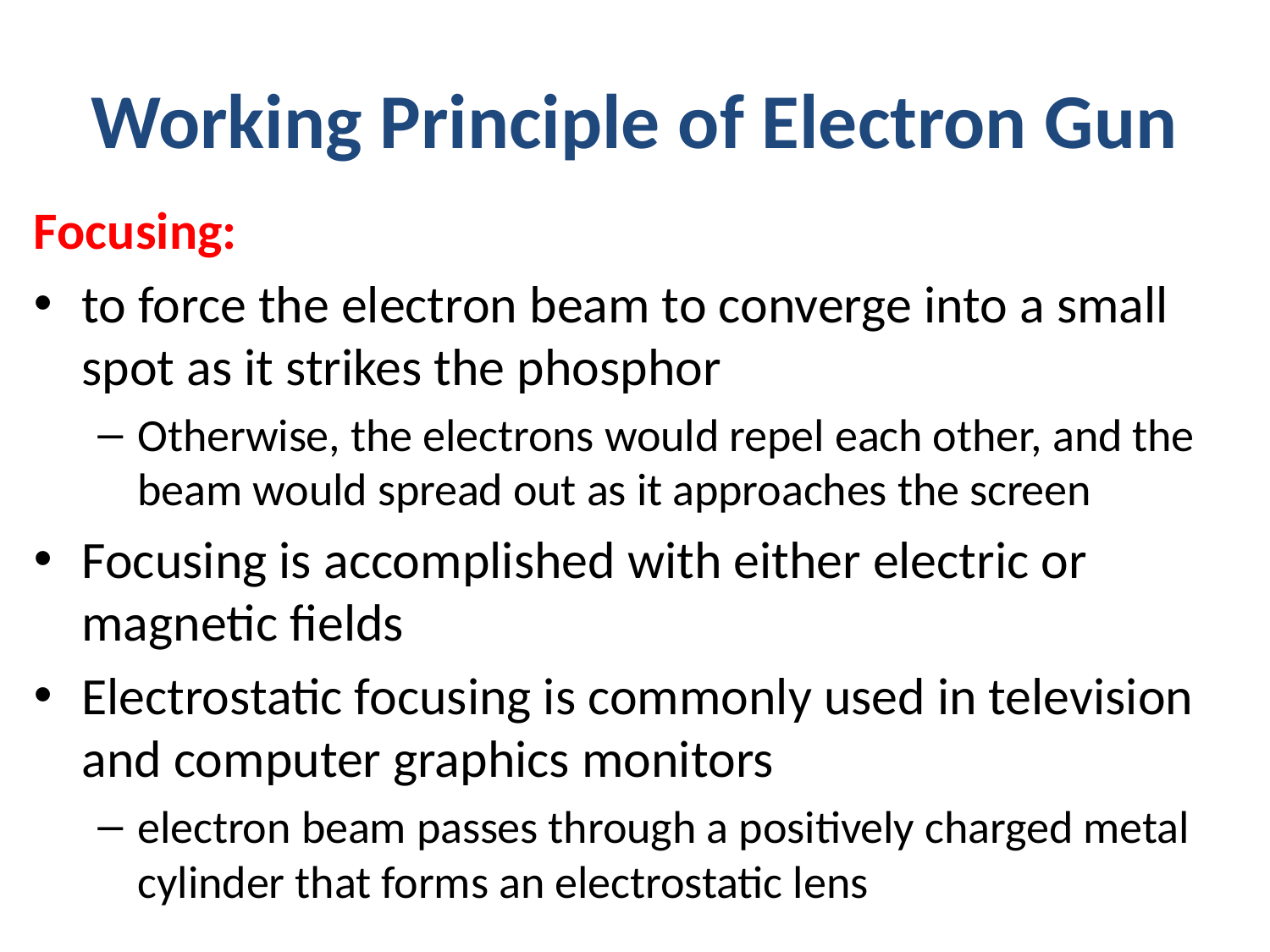

# Working Principle of Electron Gun
Focusing:
to force the electron beam to converge into a small spot as it strikes the phosphor
Otherwise, the electrons would repel each other, and the beam would spread out as it approaches the screen
Focusing is accomplished with either electric or magnetic fields
Electrostatic focusing is commonly used in television and computer graphics monitors
electron beam passes through a positively charged metal cylinder that forms an electrostatic lens